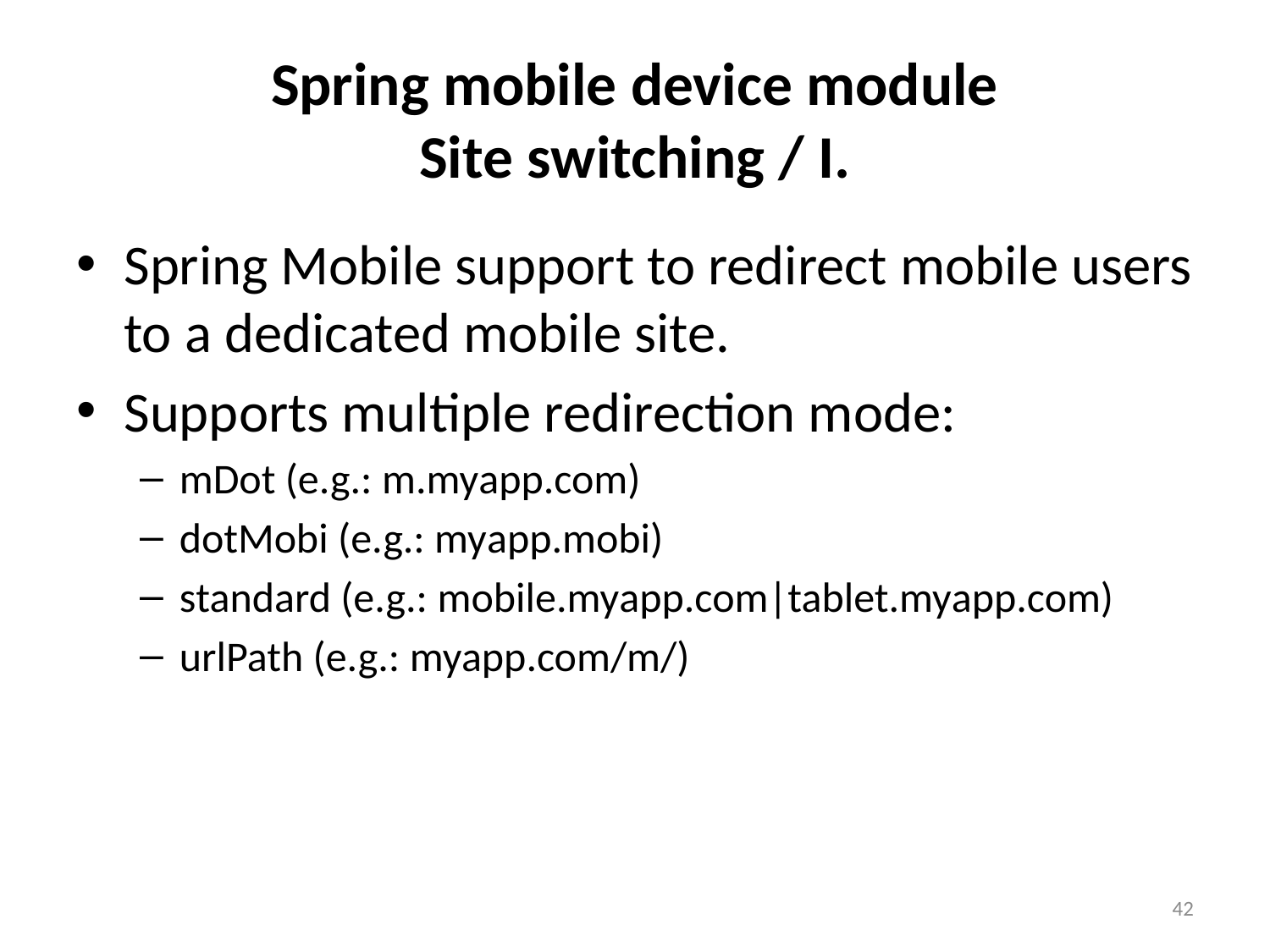

# Spring mobile device module Site switching / I.
Spring Mobile support to redirect mobile users to a dedicated mobile site.
Supports multiple redirection mode:
mDot (e.g.: m.myapp.com)
dotMobi (e.g.: myapp.mobi)
standard (e.g.: mobile.myapp.com|tablet.myapp.com)
urlPath (e.g.: myapp.com/m/)
42